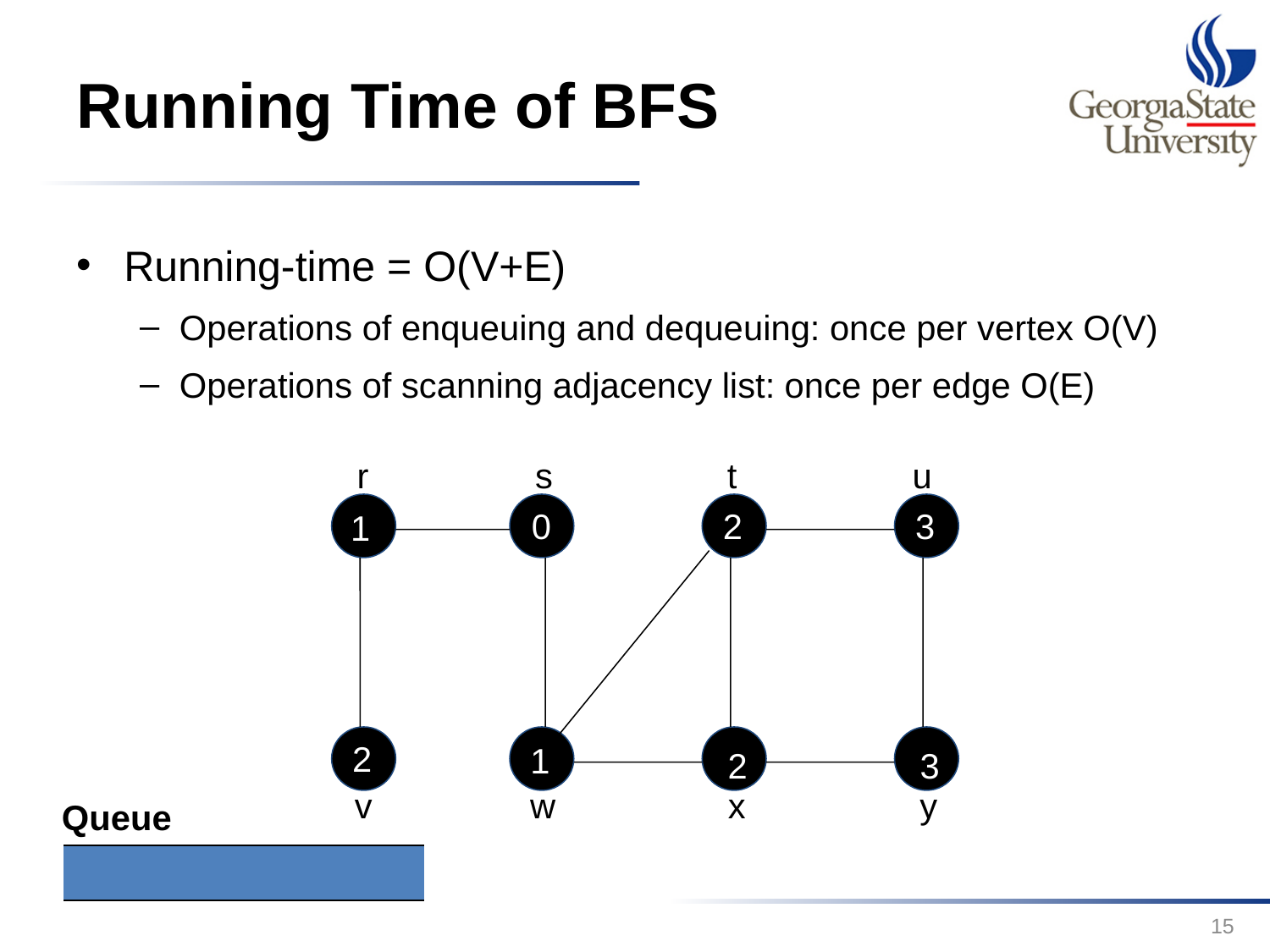

# Running Time of BFS
Running-time = O(V+E)
Operations of enqueuing and dequeuing: once per vertex O(V)
Operations of scanning adjacency list: once per edge O(E)
s
t
u
r

1

0

2

3

2

1

2

3

v
w
x
y
Queue
|  |
| --- |
15